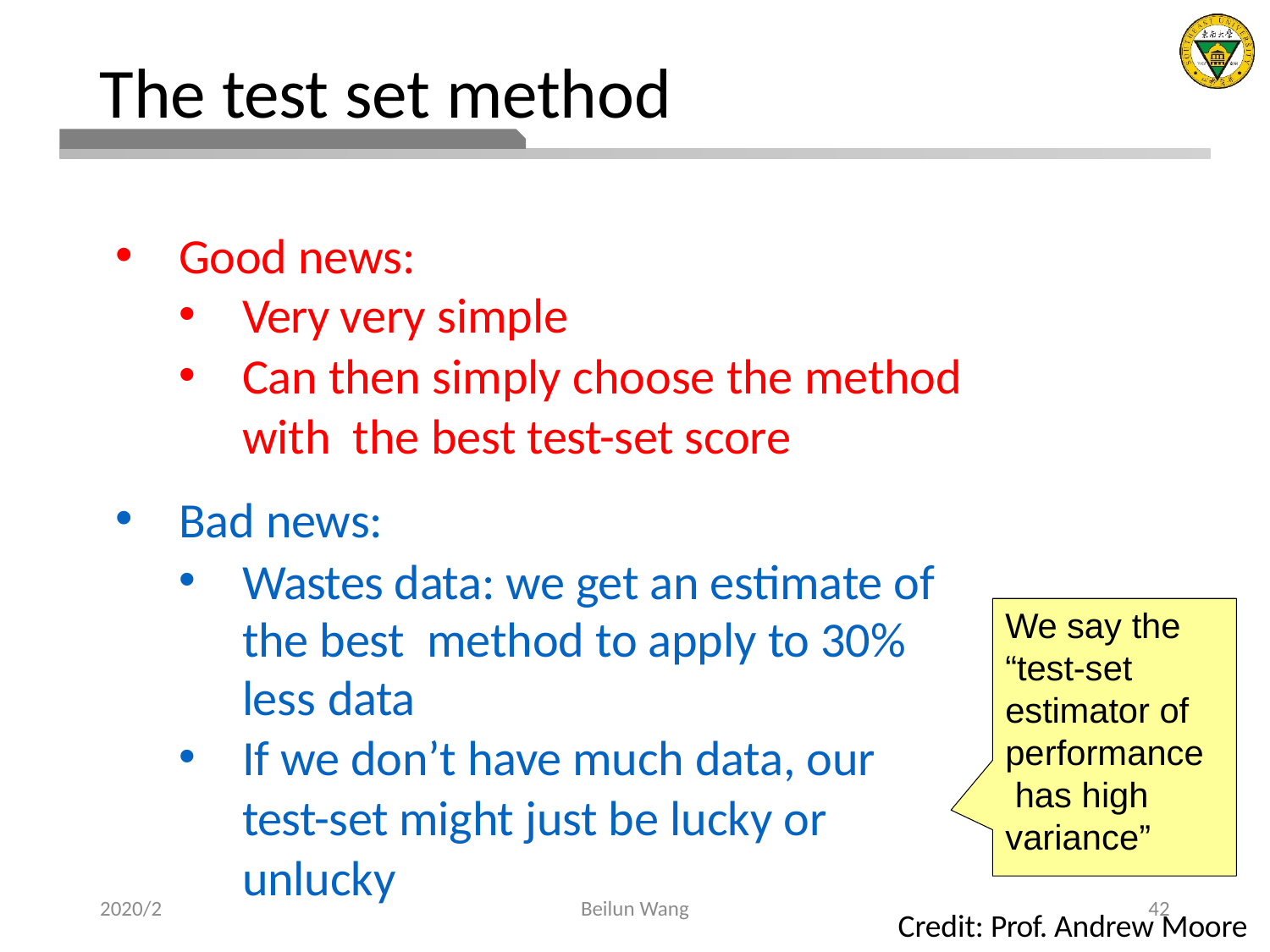

# The test set method
Good news:
Very very simple
Can then simply choose the method with  the best test-set score
Bad news:
Wastes data: we get an estimate of the best  method to apply to 30% less data
If we don’t have much data, our test-set might just be lucky or unlucky

We say the  “test-set  estimator of  performance  has high  variance”
2020/2
Beilun Wang
42
Credit: Prof. Andrew Moore